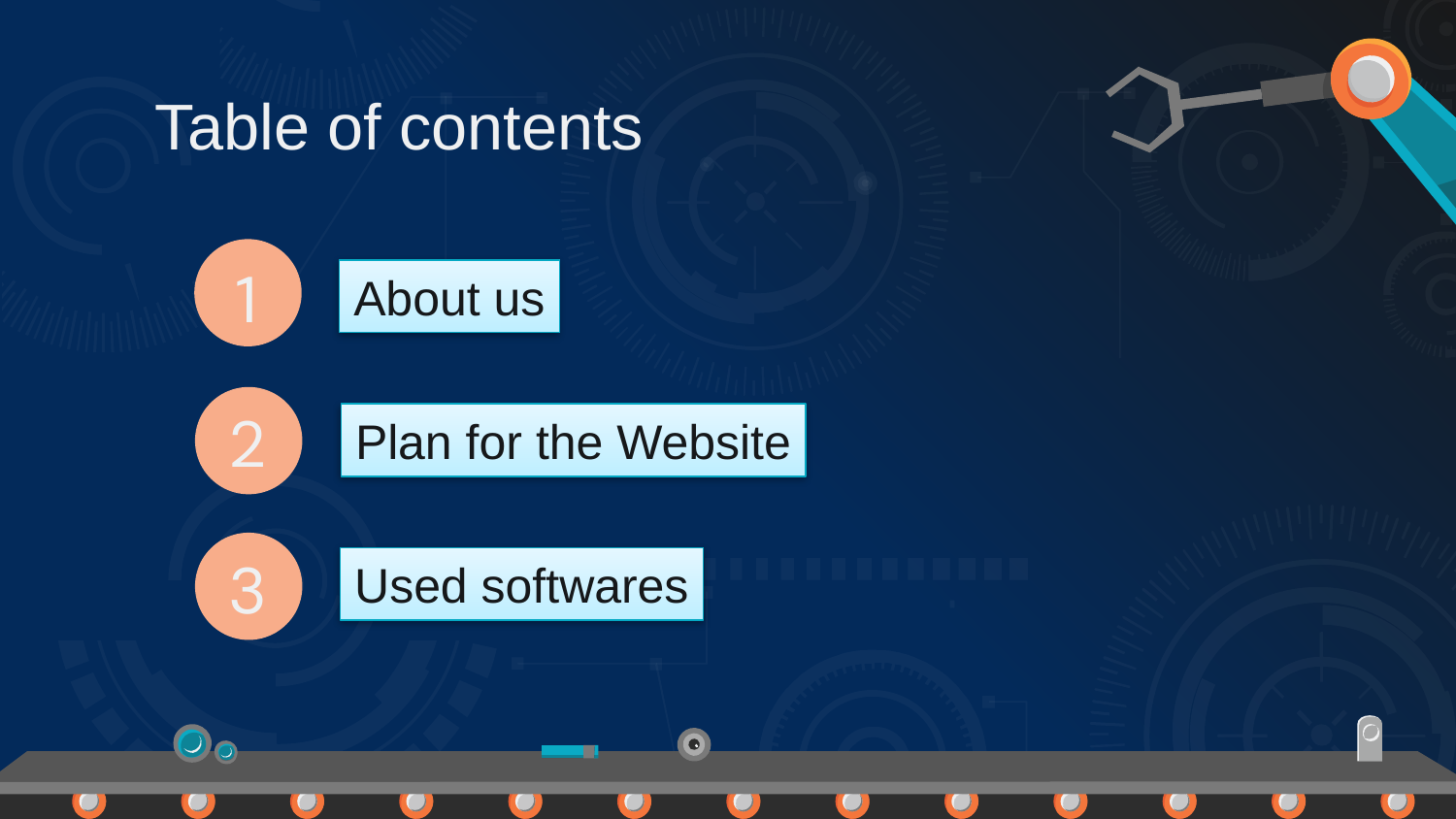

# Table of contents
1

About us
2

Plan for the Website
3

Used softwares